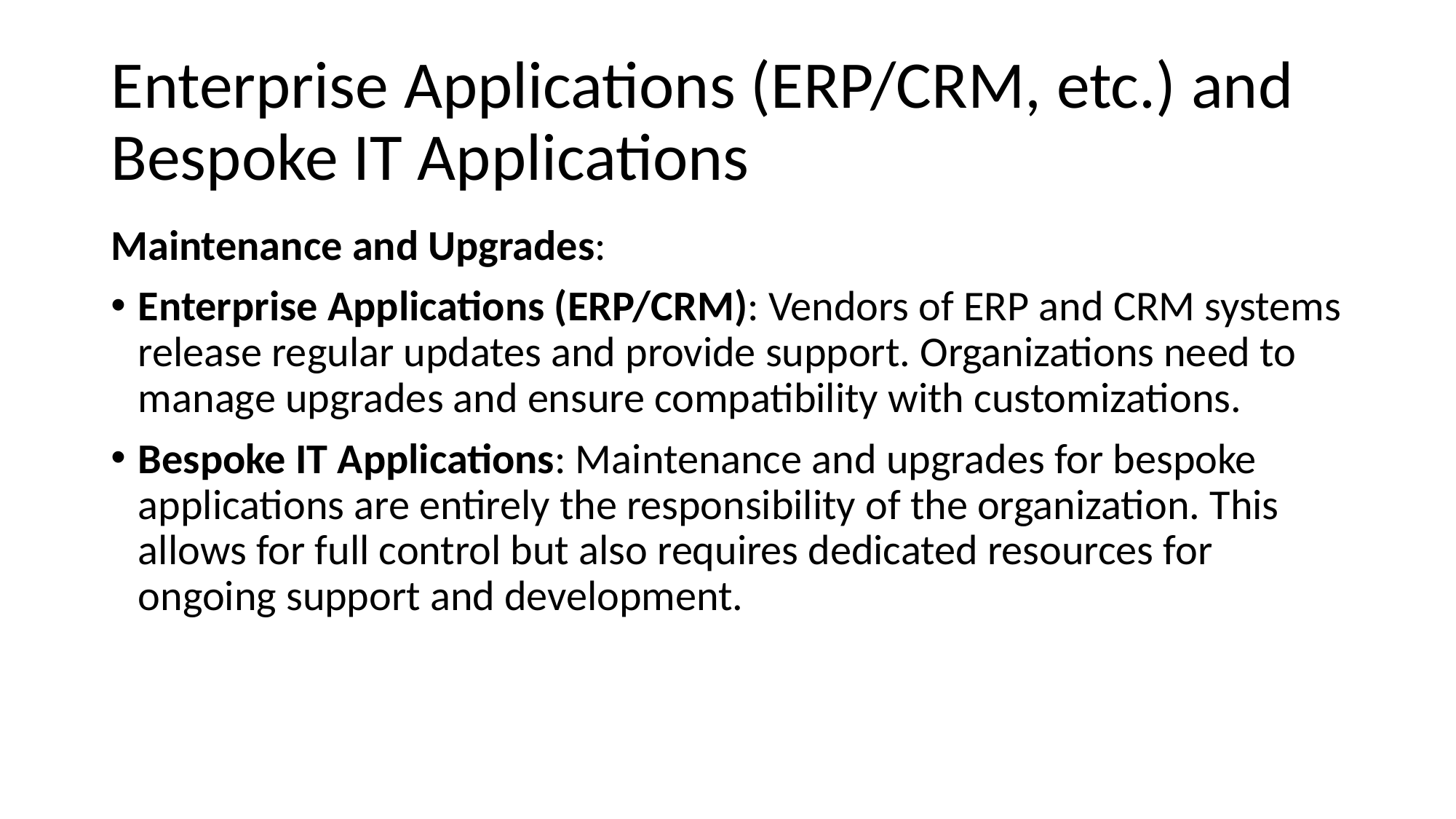

# Enterprise Applications (ERP/CRM, etc.) and Bespoke IT Applications
Maintenance and Upgrades:
Enterprise Applications (ERP/CRM): Vendors of ERP and CRM systems release regular updates and provide support. Organizations need to manage upgrades and ensure compatibility with customizations.
Bespoke IT Applications: Maintenance and upgrades for bespoke applications are entirely the responsibility of the organization. This allows for full control but also requires dedicated resources for ongoing support and development.